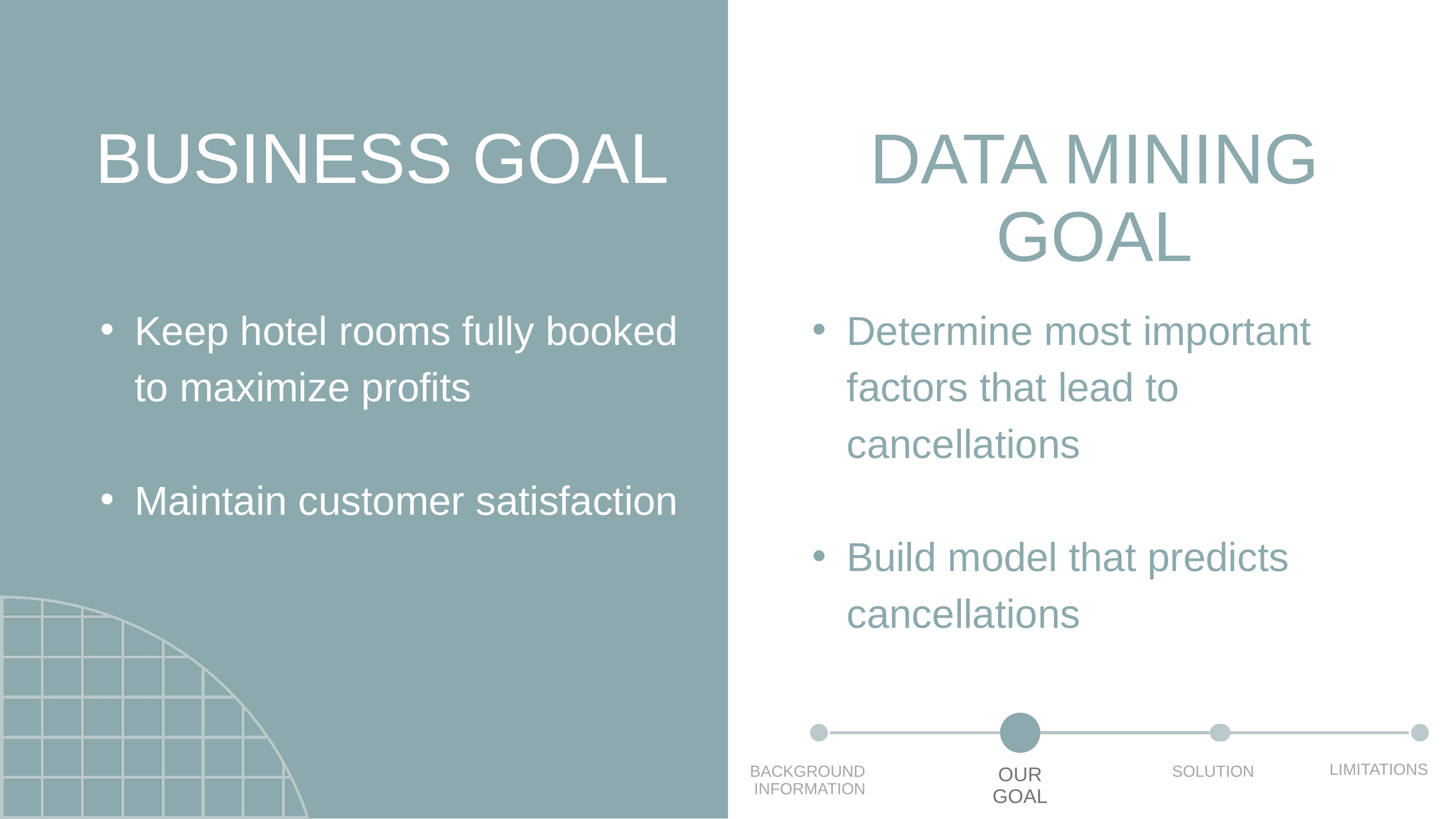

BUSINESS GOAL
Keep hotel rooms fully booked to maximize profits

Maintain customer satisfaction
DATA MINING GOAL
Determine most important factors that lead to cancellations

Build model that predicts cancellations

LIMITATIONS
BACKGROUND
INFORMATION
SOLUTION
OUR
GOAL